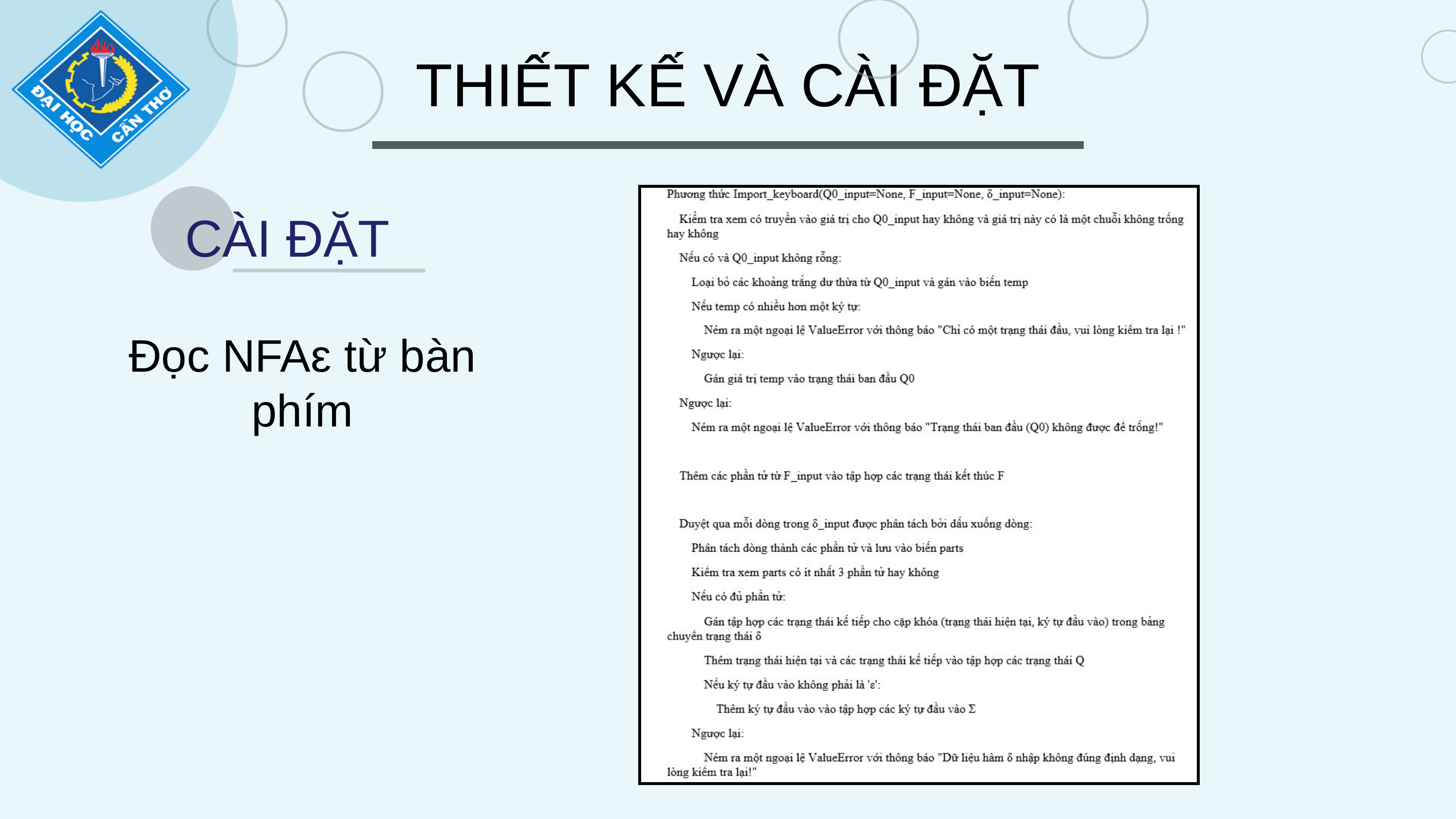

THIẾT KẾ VÀ CÀI ĐẶT

CÀI ĐẶT

Đọc NFAԑ từ bàn phím